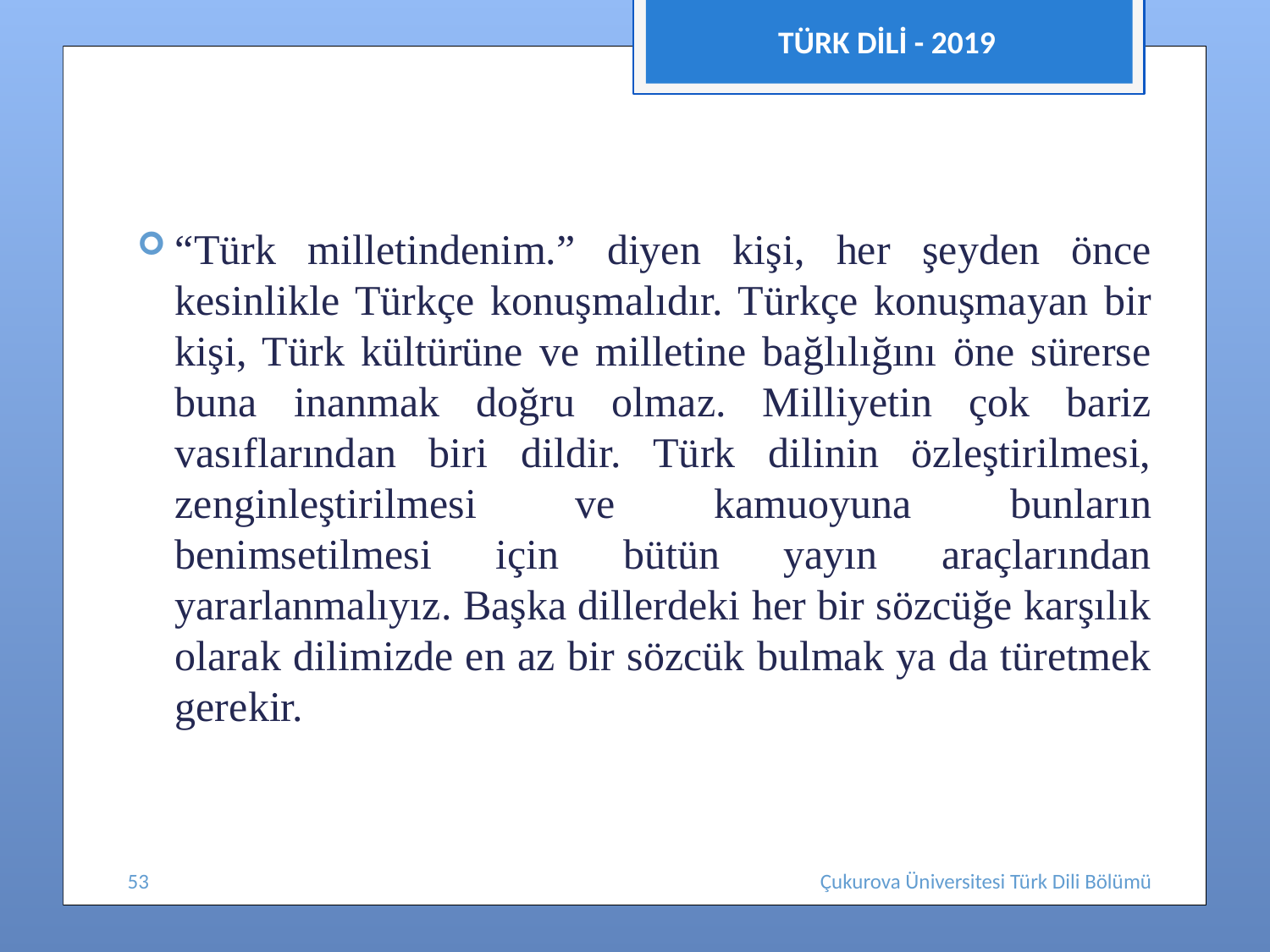

TÜRK DİLİ - 2019
#
“Türk milletindenim.” diyen kişi, her şeyden önce kesinlikle Türkçe konuşmalıdır. Türkçe konuşmayan bir kişi, Türk kültürüne ve milletine bağlılığını öne sürerse buna inanmak doğru olmaz. Milliyetin çok bariz vasıflarından biri dildir. Türk dilinin özleştirilmesi, zenginleştirilmesi ve kamuoyuna bunların benimsetilmesi için bütün yayın araçlarından yararlanmalıyız. Başka dillerdeki her bir sözcüğe karşılık olarak dilimizde en az bir sözcük bulmak ya da türetmek gerekir.
53
Çukurova Üniversitesi Türk Dili Bölümü